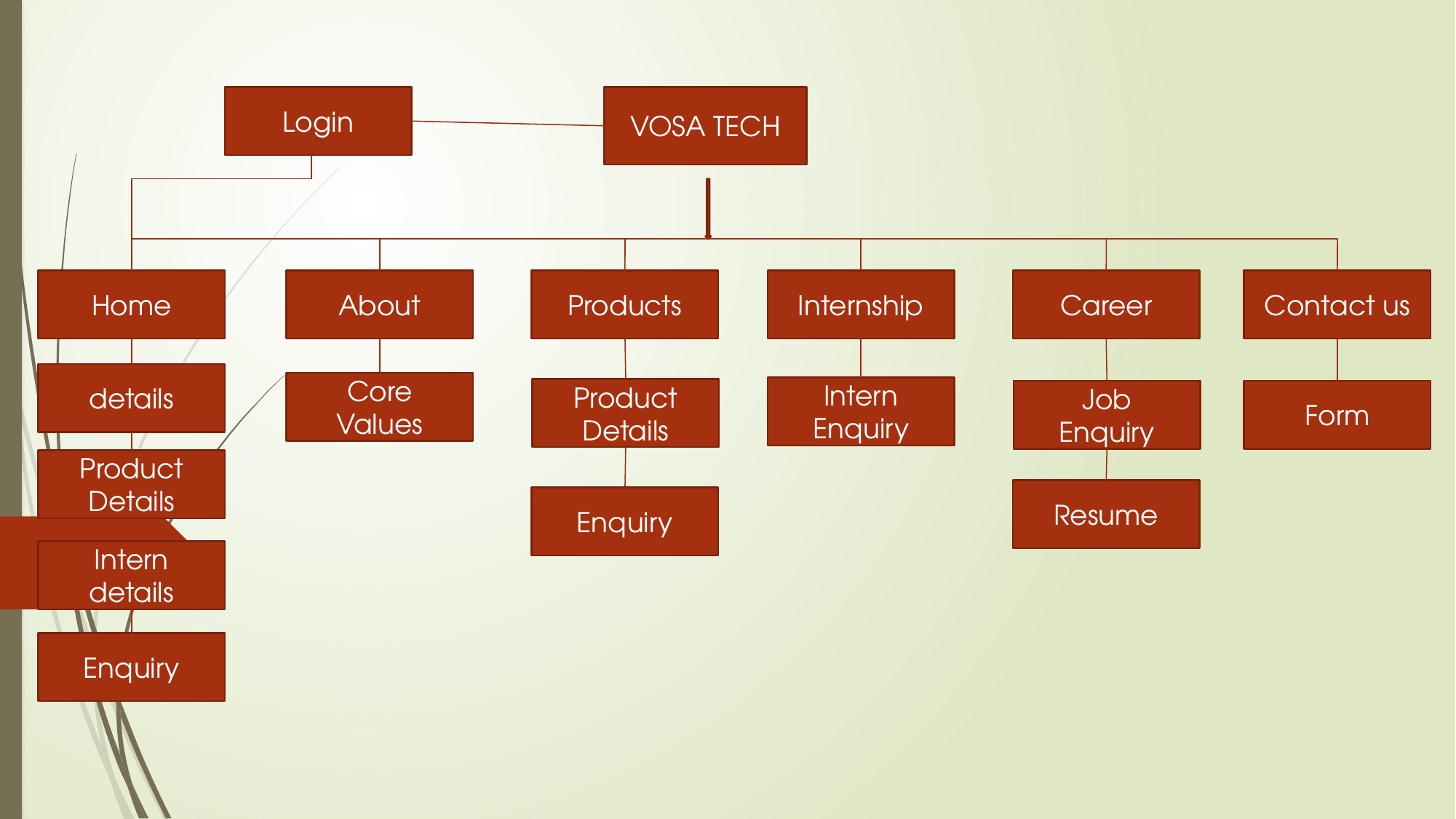

Login
VOSA TECH

Products
Internship
Career
Contact us
Home
About
details
Core
Values
Intern
Enquiry
Product
Details
Job
Enquiry
Form
Product
Details
Resume
Enquiry
Intern
details
Enquiry